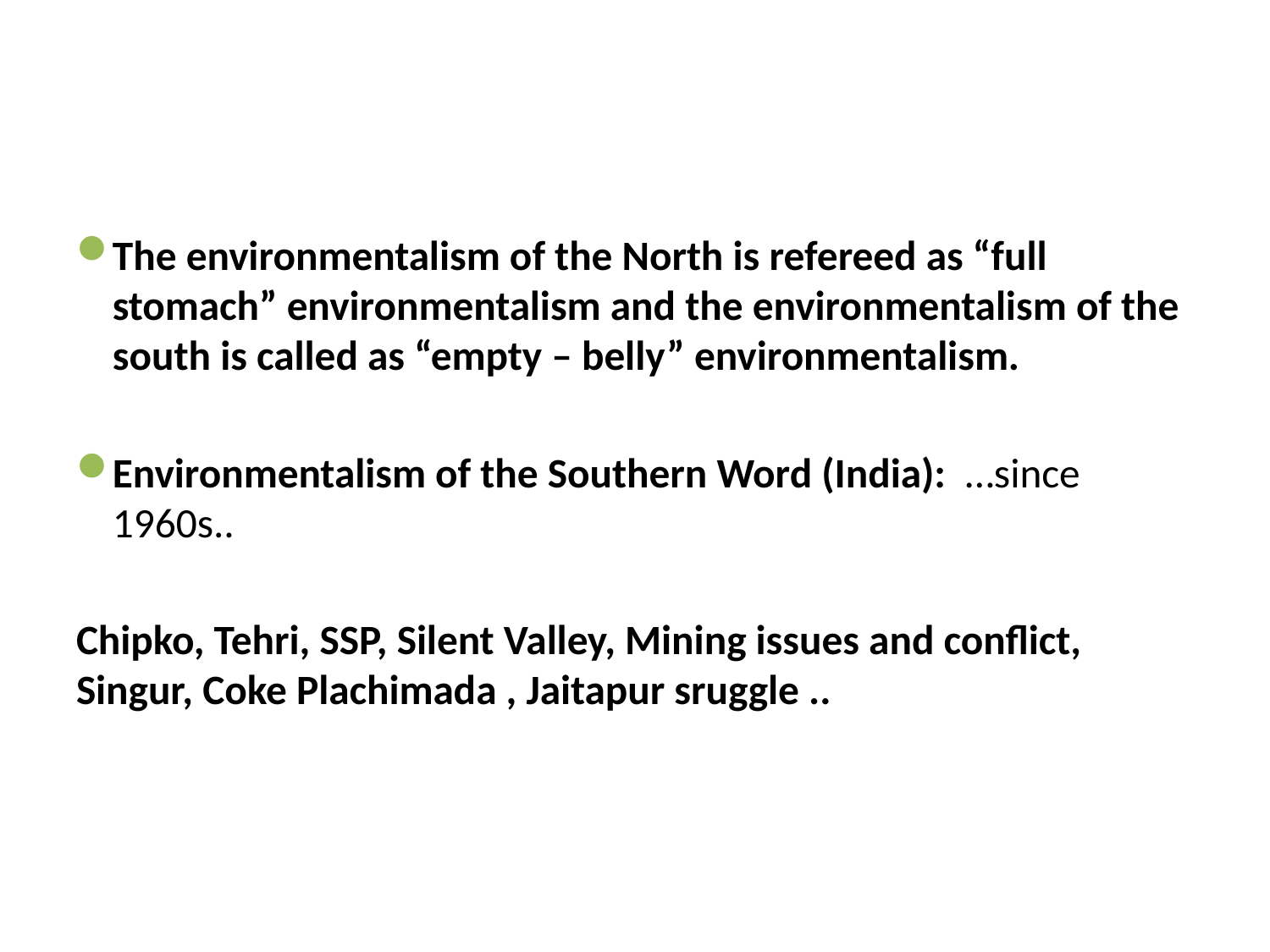

#
The environmentalism of the North is refereed as “full stomach” environmentalism and the environmentalism of the south is called as “empty – belly” environmentalism.

Environmentalism of the Southern Word (India):  …since 1960s..

Chipko, Tehri, SSP, Silent Valley, Mining issues and conflict, Singur, Coke Plachimada , Jaitapur sruggle ..